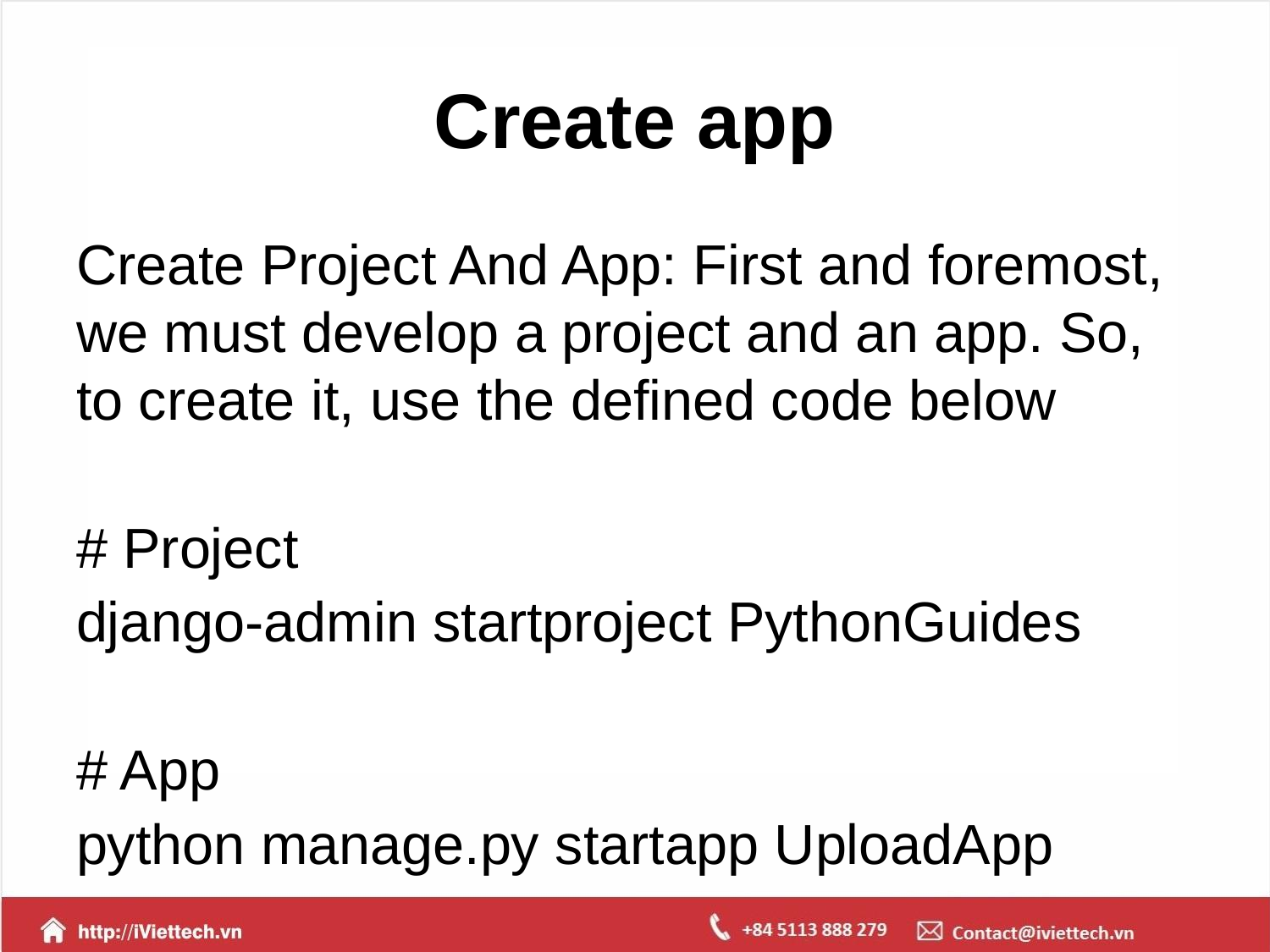

# Create app
Create Project And App: First and foremost, we must develop a project and an app. So, to create it, use the defined code below

# Project
django-admin startproject PythonGuides

# App
python manage.py startapp UploadApp